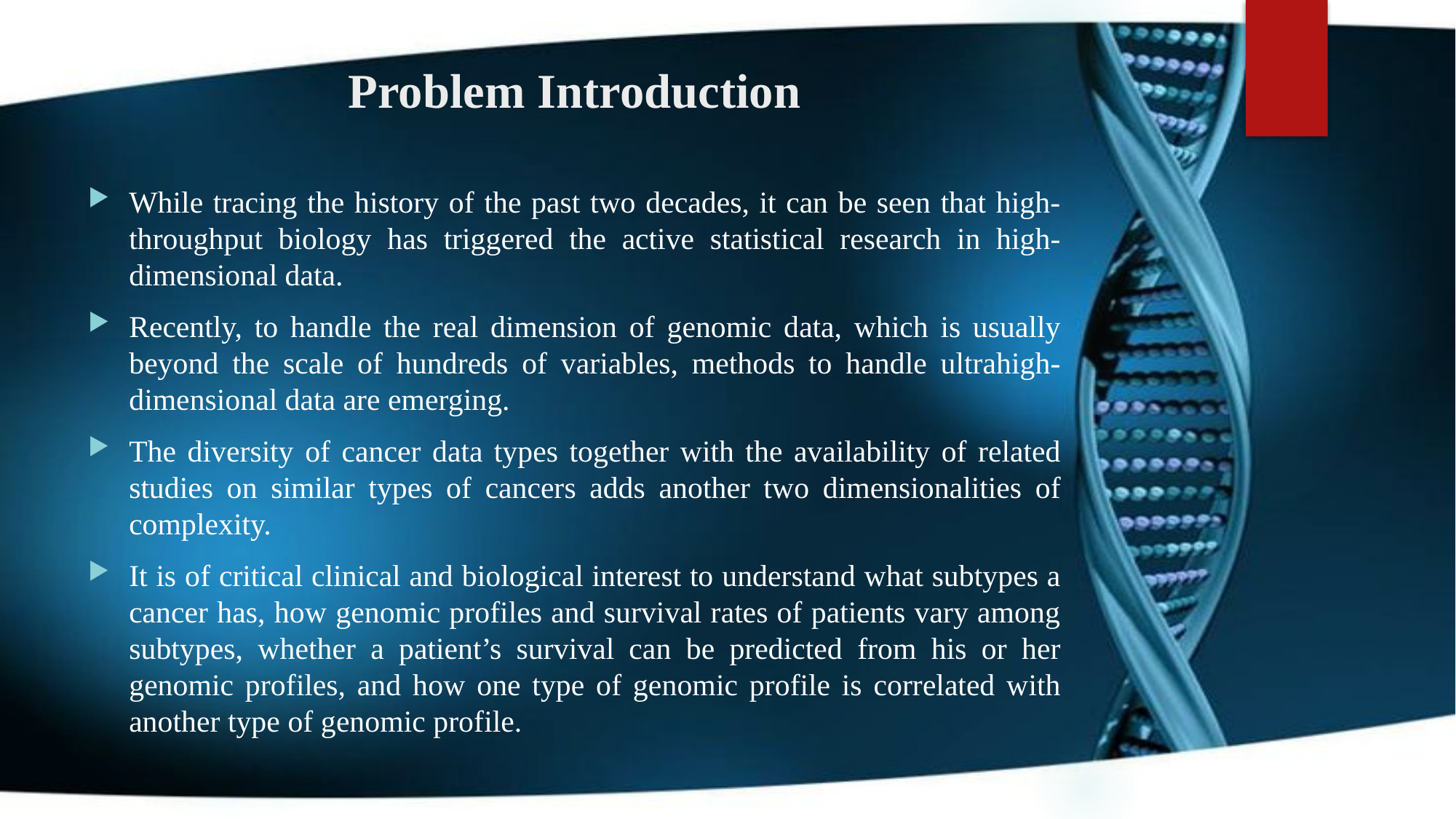

# Problem Introduction
While tracing the history of the past two decades, it can be seen that high-throughput biology has triggered the active statistical research in high-dimensional data.
Recently, to handle the real dimension of genomic data, which is usually beyond the scale of hundreds of variables, methods to handle ultrahigh-dimensional data are emerging.
The diversity of cancer data types together with the availability of related studies on similar types of cancers adds another two dimensionalities of complexity.
It is of critical clinical and biological interest to understand what subtypes a cancer has, how genomic profiles and survival rates of patients vary among subtypes, whether a patient’s survival can be predicted from his or her genomic profiles, and how one type of genomic profile is correlated with another type of genomic profile.